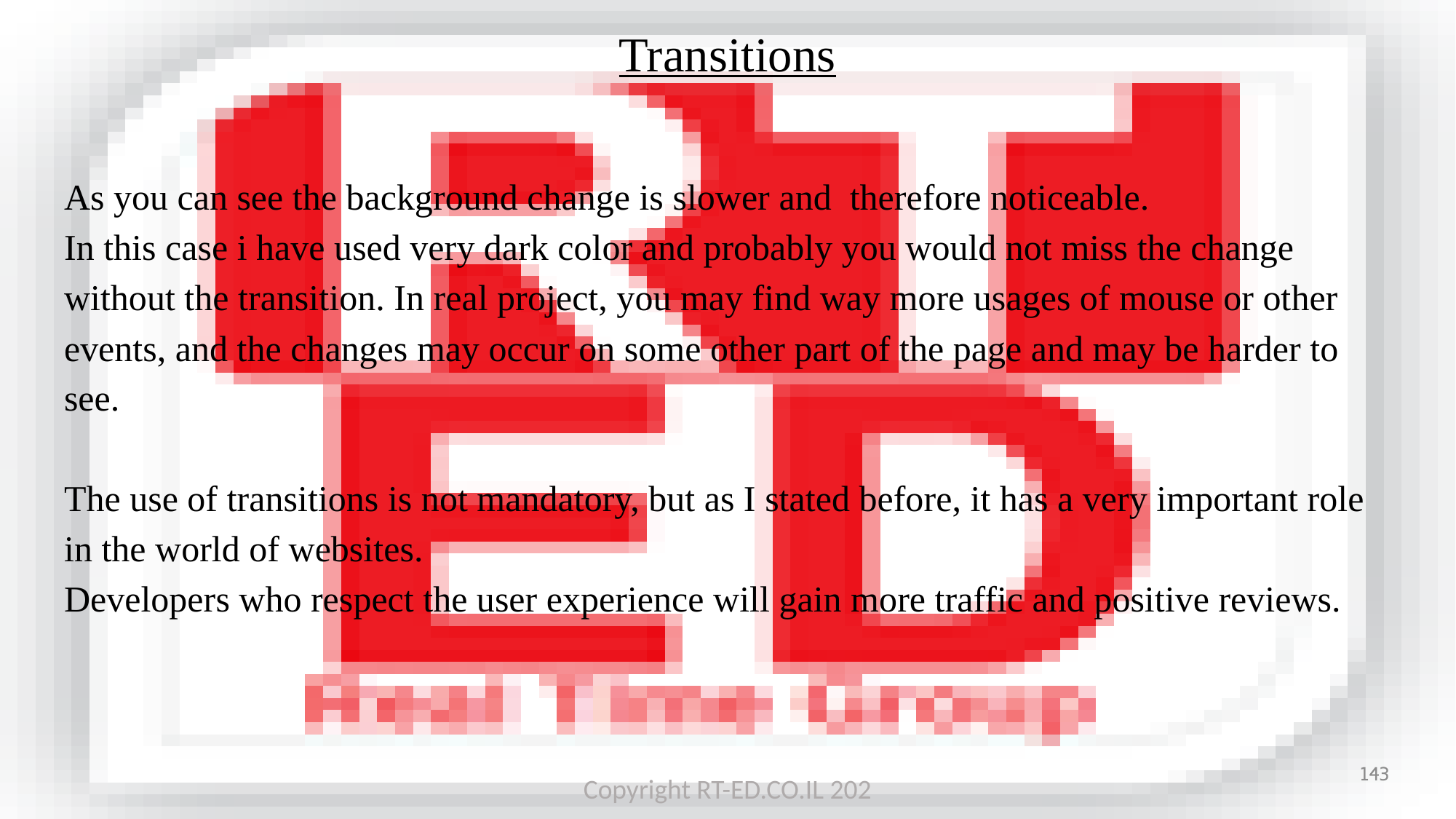

Transitions
As you can see the background change is slower and  therefore noticeable.
In this case i have used very dark color and probably you would not miss the change without the transition. In real project, you may find way more usages of mouse or other events, and the changes may occur on some other part of the page and may be harder to see.

The use of transitions is not mandatory, but as I stated before, it has a very important role in the world of websites.
Developers who respect the user experience will gain more traffic and positive reviews.
143
Copyright RT-ED.CO.IL 202